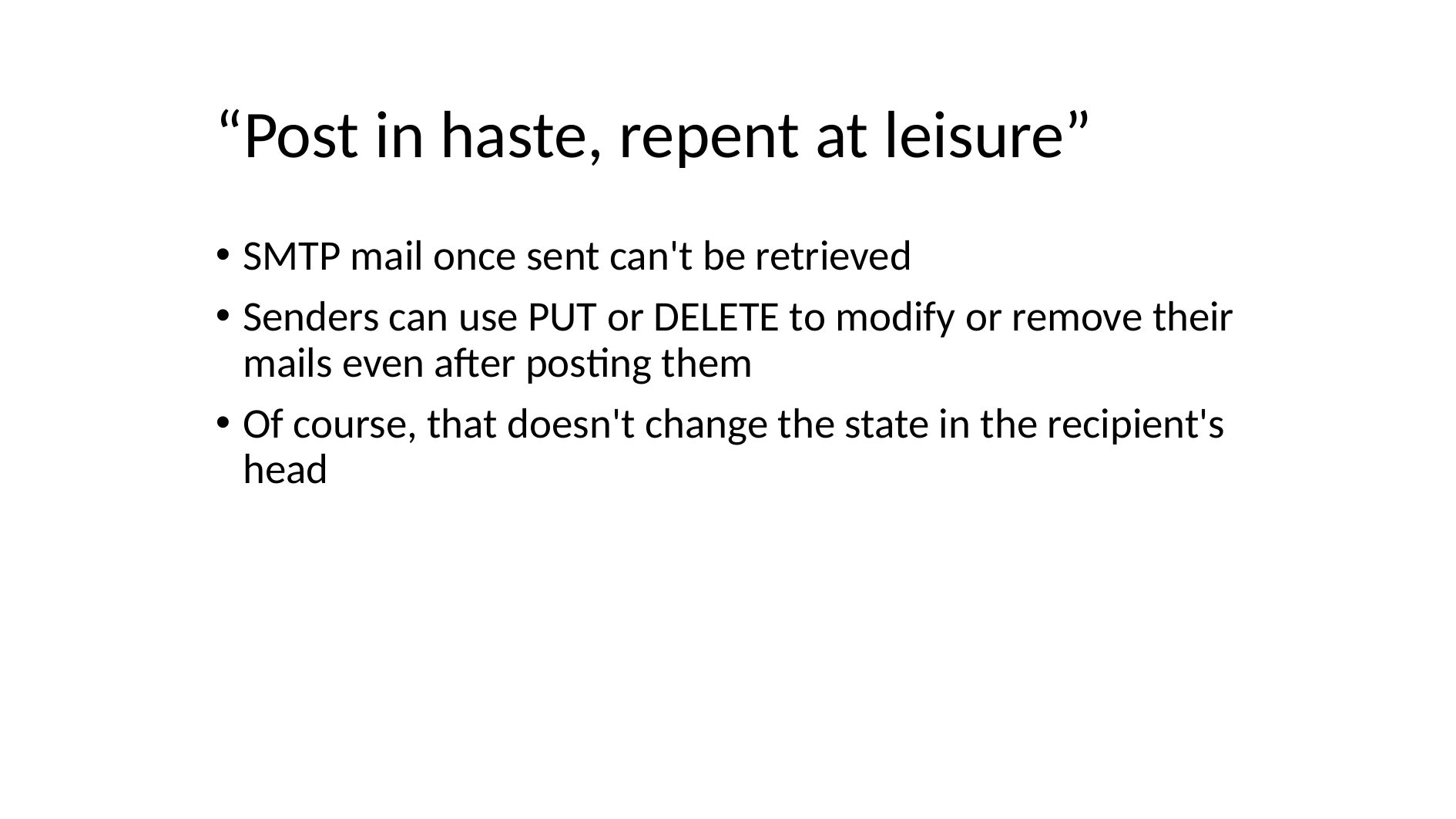

# “Post in haste, repent at leisure”
SMTP mail once sent can't be retrieved
Senders can use PUT or DELETE to modify or remove their mails even after posting them
Of course, that doesn't change the state in the recipient's head